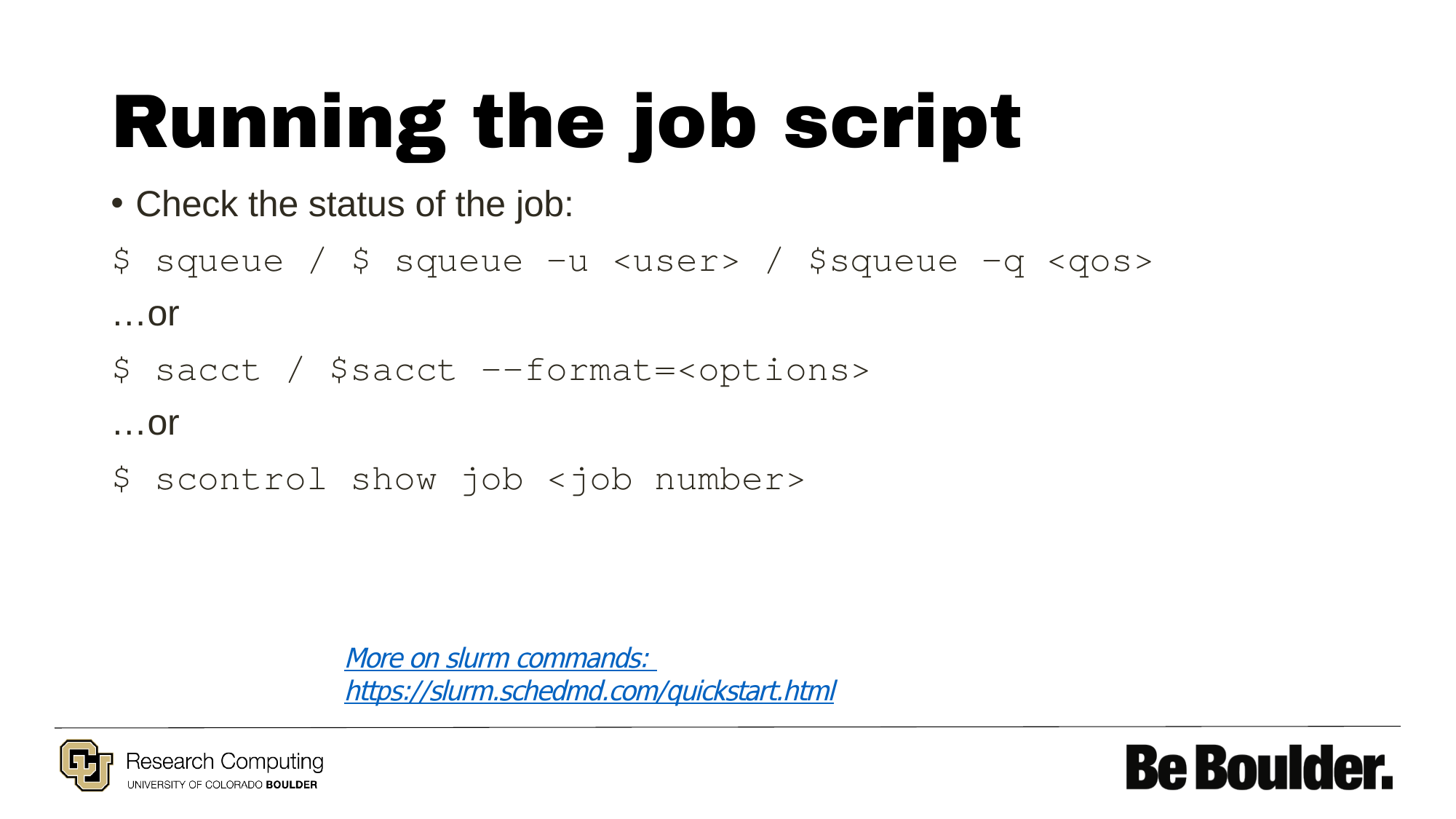

# Running the job script
Check the status of the job:
$ squeue / $ squeue –u <user> / $squeue –q <qos>
…or
$ sacct / $sacct –-format=<options>
…or
$ scontrol show job <job number>

More on slurm commands:
https://slurm.schedmd.com/quickstart.html